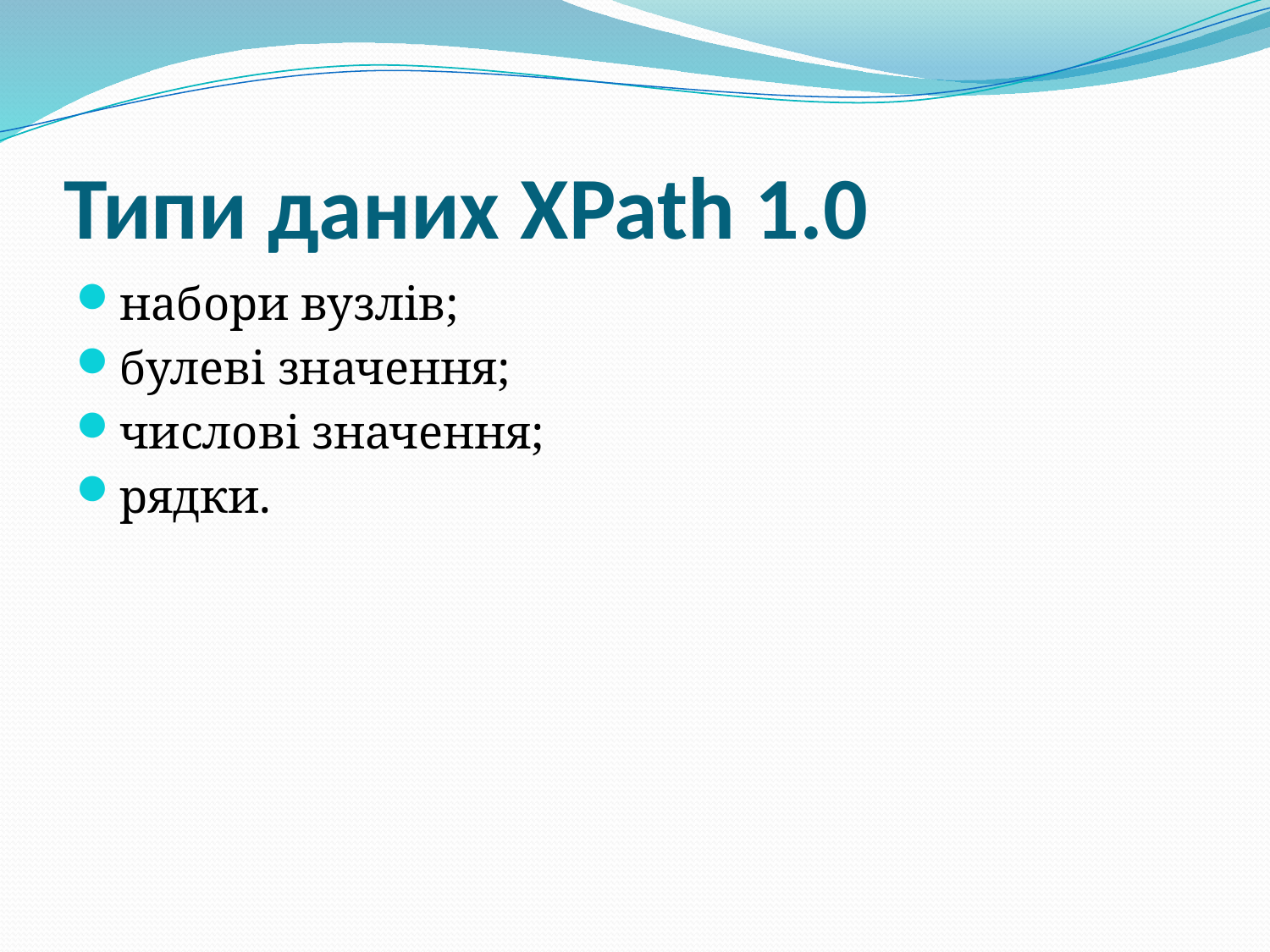

# Типи даних XPath 1.0
набори вузлів;
булеві значення;
числові значення;
рядки.